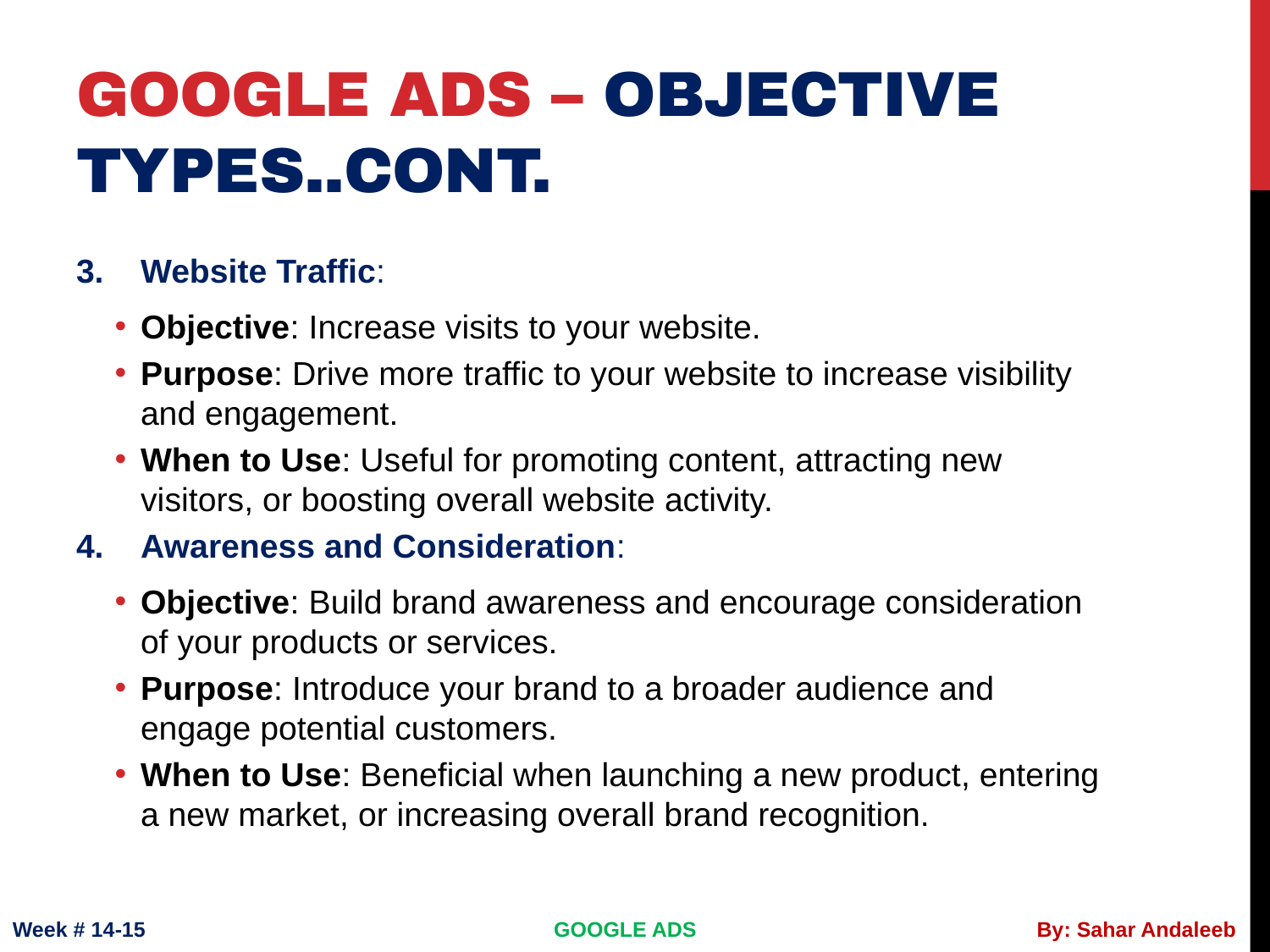

# Google ads – objective types..cont.
Website Traffic:
Objective: Increase visits to your website.
Purpose: Drive more traffic to your website to increase visibility and engagement.
When to Use: Useful for promoting content, attracting new visitors, or boosting overall website activity.
Awareness and Consideration:
Objective: Build brand awareness and encourage consideration of your products or services.
Purpose: Introduce your brand to a broader audience and engage potential customers.
When to Use: Beneficial when launching a new product, entering a new market, or increasing overall brand recognition.

Week # 14-15
GOOGLE ADS
By: Sahar Andaleeb